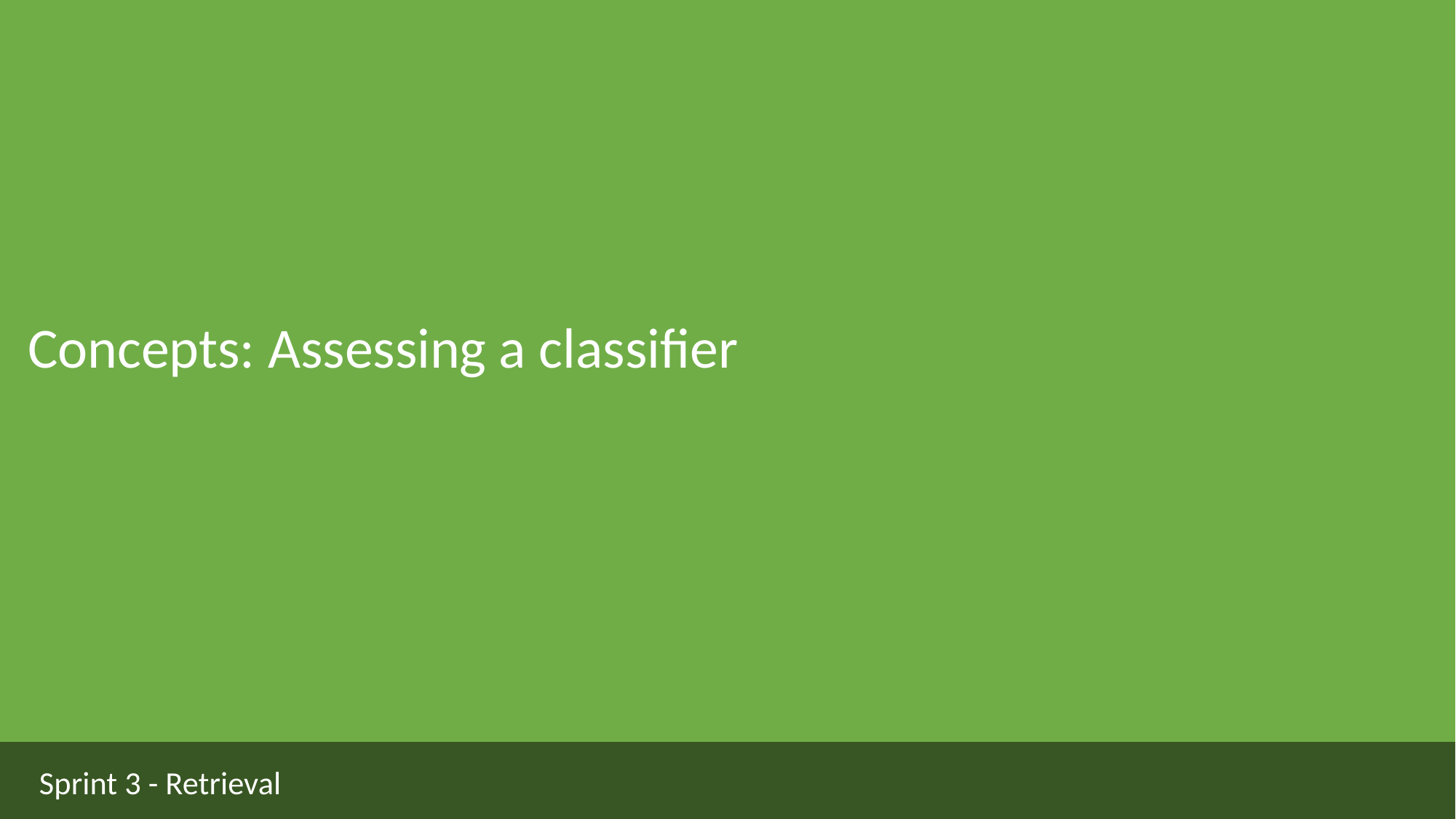

Concepts: Assessing a classifier

Sprint 3 - Retrieval